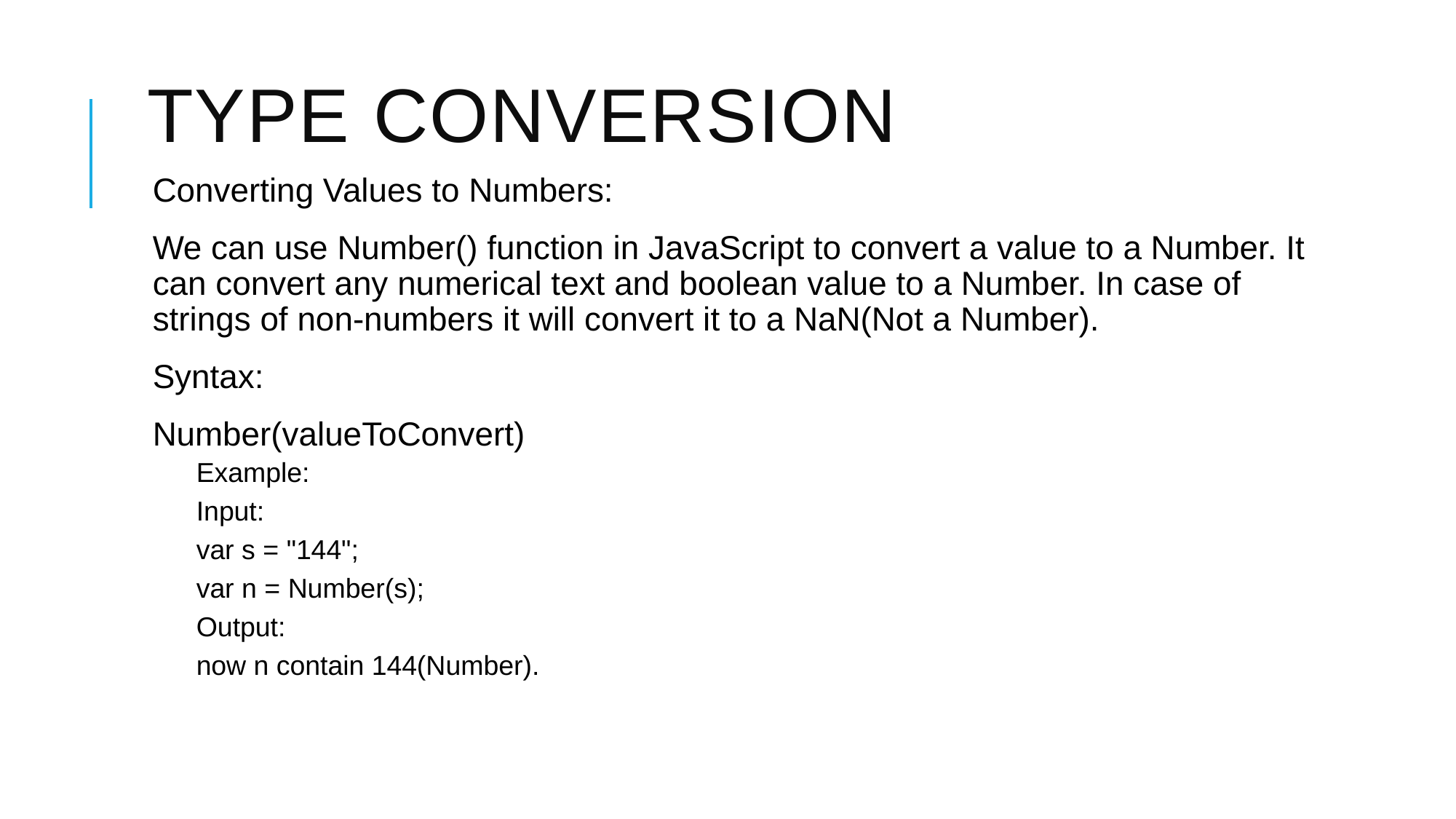

# Type conversion
Converting Values to Numbers:
We can use Number() function in JavaScript to convert a value to a Number. It can convert any numerical text and boolean value to a Number. In case of strings of non-numbers it will convert it to a NaN(Not a Number).
Syntax:
Number(valueToConvert)
Example:
Input:
var s = "144";
var n = Number(s);
Output:
now n contain 144(Number).